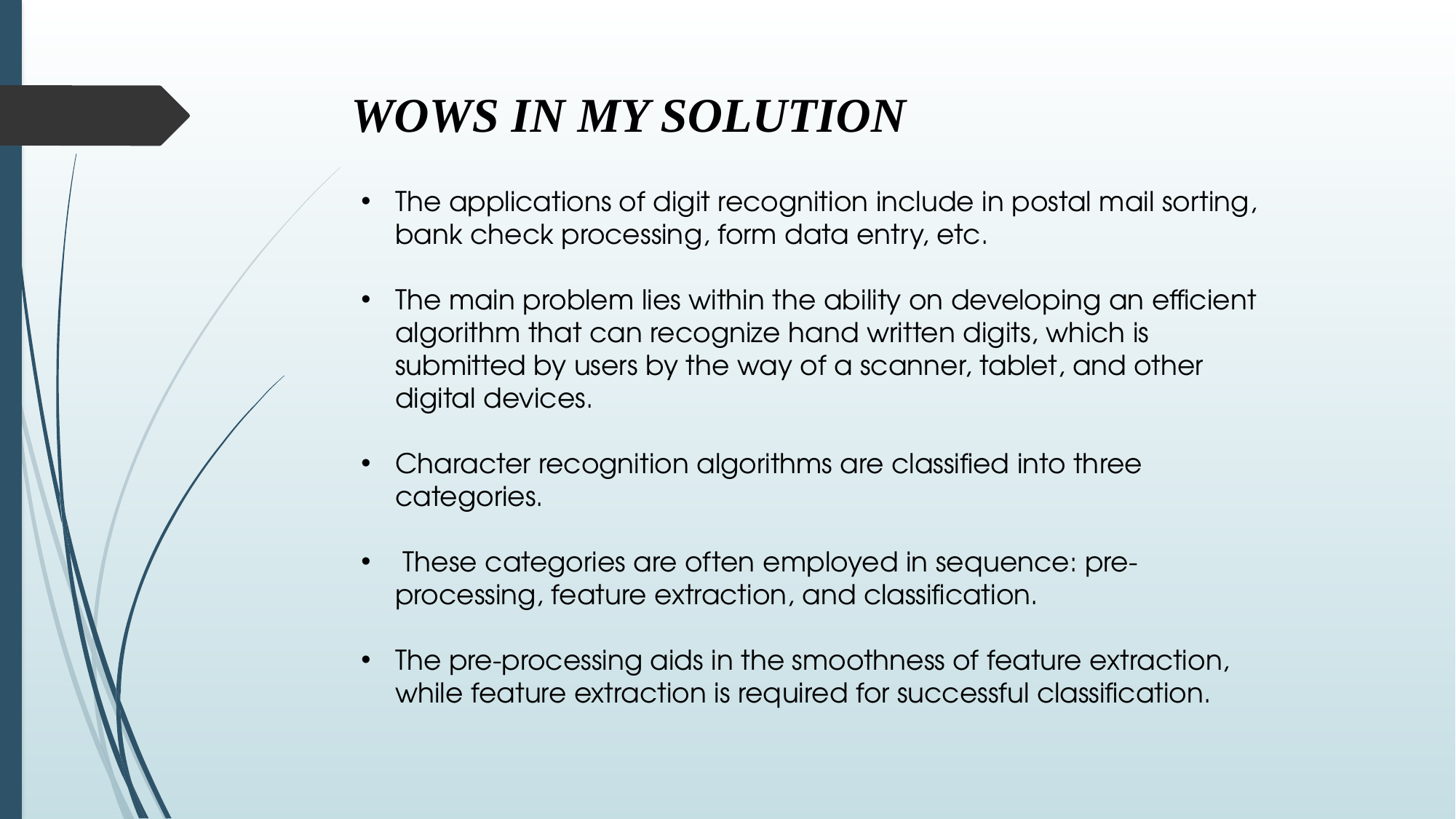

WOWS IN MY SOLUTION
The applications of digit recognition include in postal mail sorting, bank check processing, form data entry, etc.

The main problem lies within the ability on developing an efficient algorithm that can recognize hand written digits, which is submitted by users by the way of a scanner, tablet, and other digital devices.

Character recognition algorithms are classified into three categories.

 These categories are often employed in sequence: pre-processing, feature extraction, and classification.

The pre-processing aids in the smoothness of feature extraction, while feature extraction is required for successful classification.